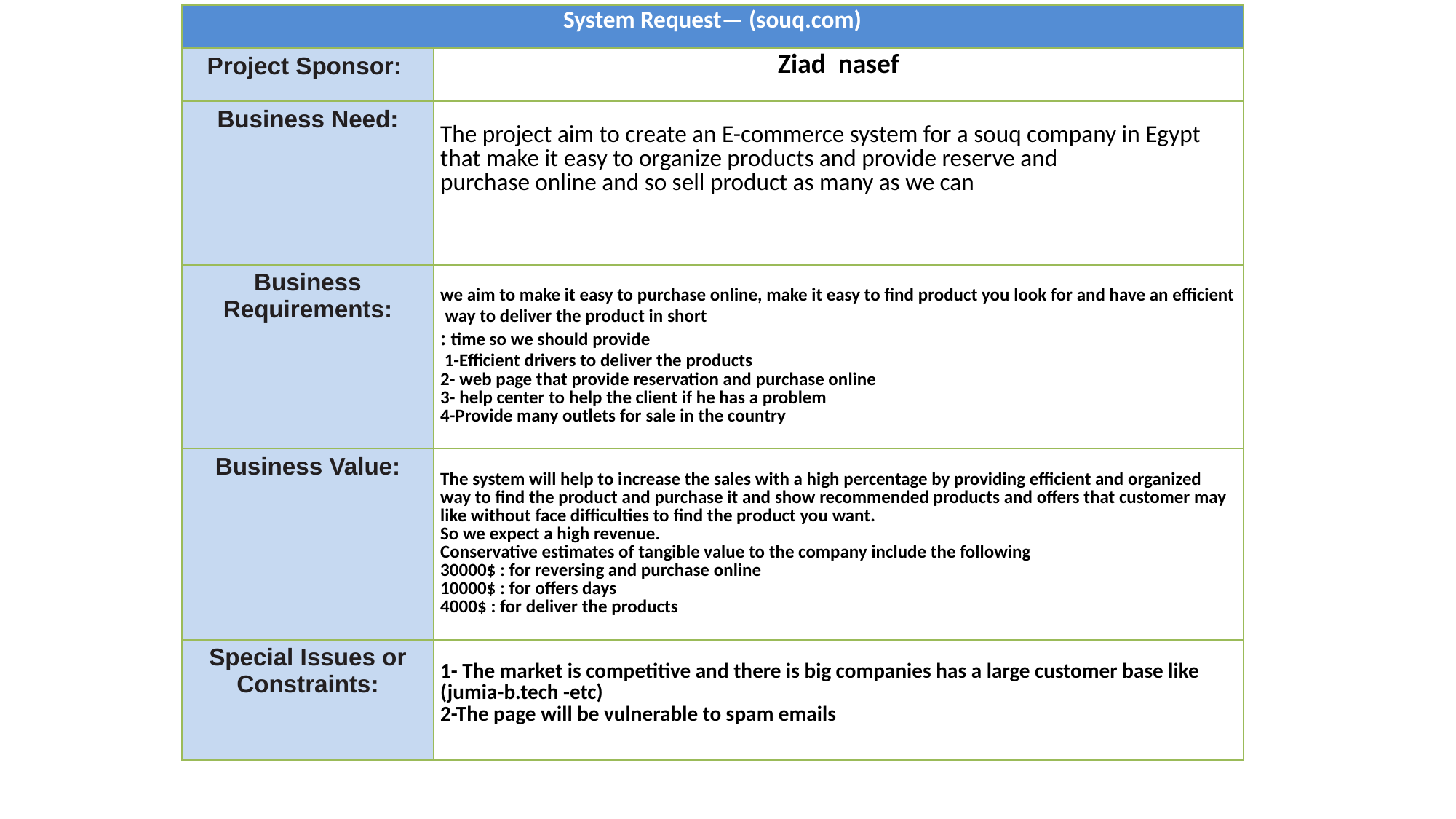

| System Request— (souq.com) |  |
| --- | --- |
| Project Sponsor: | Ziad nasef |
| Business Need: | The project aim to create an E-commerce system for a souq company in Egypt that make it easy to organize products and provide reserve and purchase online and so sell product as many as we can |
| Business Requirements: | we aim to make it easy to purchase online, make it easy to find product you look for and have an efficient way to deliver the product in short time so we should provide : 1-Efficient drivers to deliver the products 2- web page that provide reservation and purchase online 3- help center to help the client if he has a problem 4-Provide many outlets for sale in the country |
| Business Value: | The system will help to increase the sales with a high percentage by providing efficient and organized way to find the product and purchase it and show recommended products and offers that customer may like without face difficulties to find the product you want. So we expect a high revenue. Conservative estimates of tangible value to the company include the following 30000$ : for reversing and purchase online 10000$ : for offers days 4000$ : for deliver the products |
| Special Issues or Constraints: | 1- The market is competitive and there is big companies has a large customer base like (jumia-b.tech -etc) 2-The page will be vulnerable to spam emails |